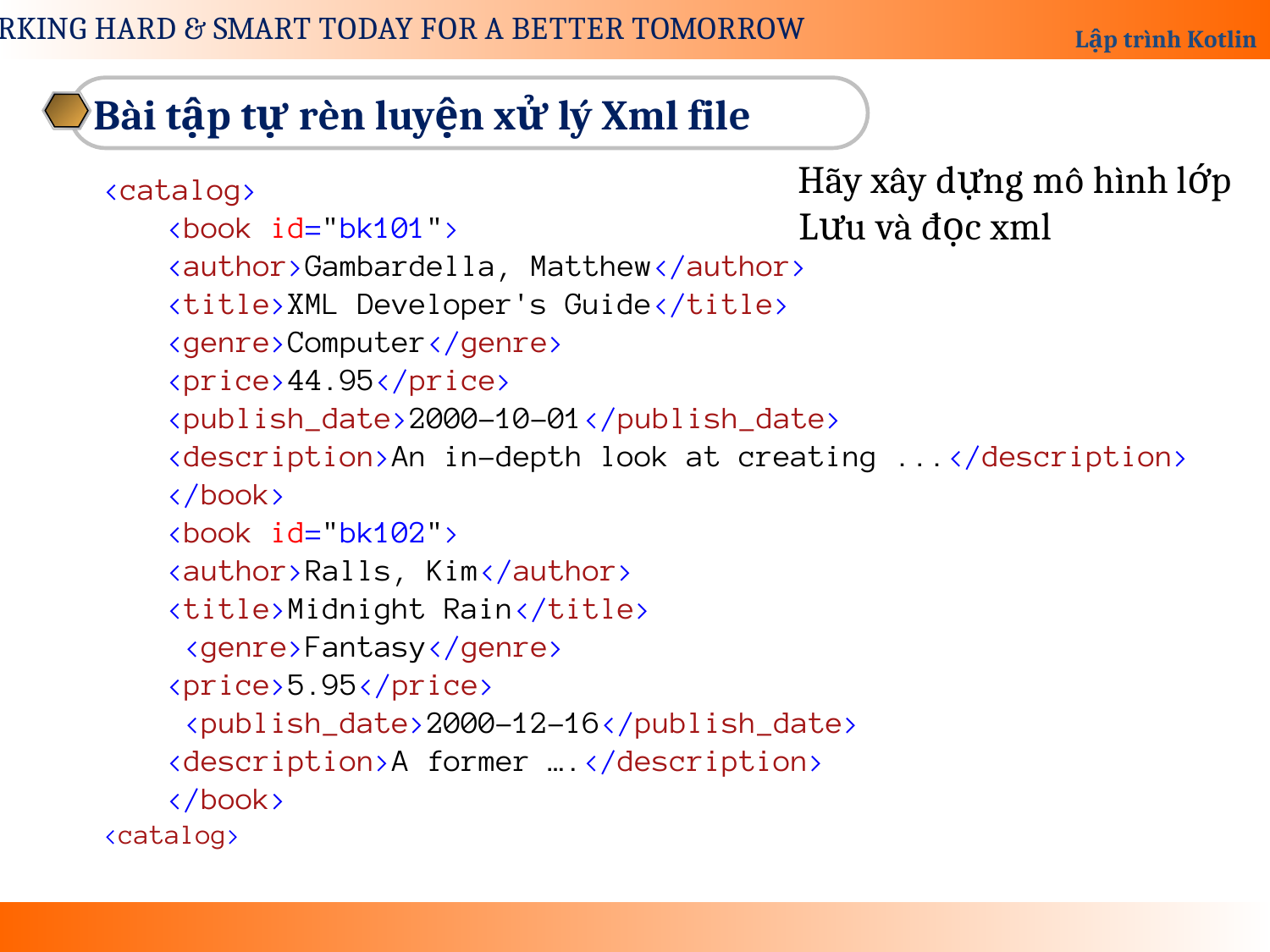

Bài tập tự rèn luyện xử lý Xml file

Hãy xây dựng mô hình lớp
Lưu và đọc xml
<catalog>
<book id="bk101">
<author>Gambardella, Matthew</author>
<title>XML Developer's Guide</title>
<genre>Computer</genre>
<price>44.95</price>
<publish_date>2000-10-01</publish_date>
<description>An in-depth look at creating ...</description>
</book>
<book id="bk102">
<author>Ralls, Kim</author>
<title>Midnight Rain</title>
 <genre>Fantasy</genre>
<price>5.95</price>
 <publish_date>2000-12-16</publish_date>
<description>A former ….</description>
</book>
<catalog>